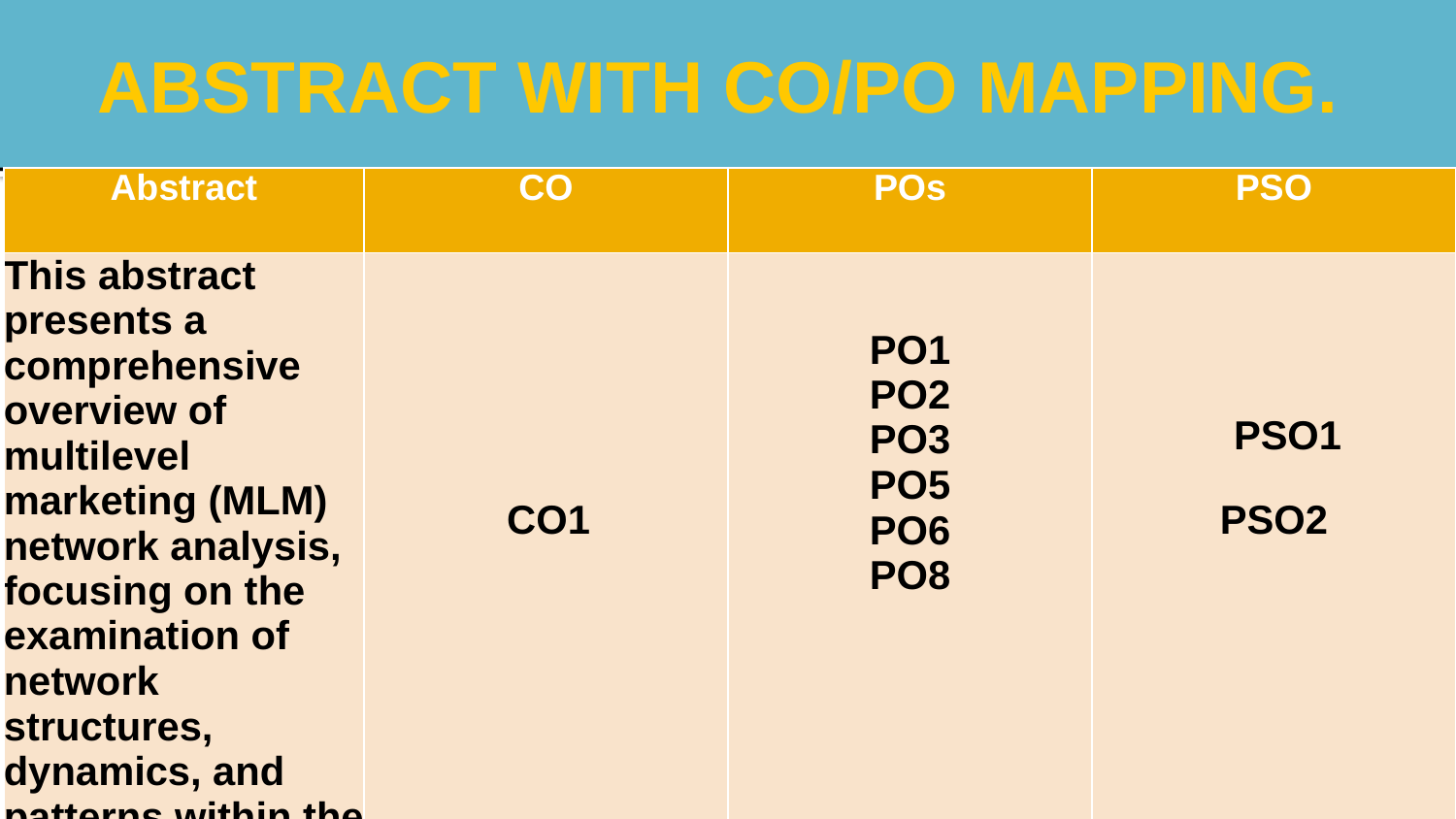

# ABSTRACT WITH CO/PO MAPPING.
| Abstract | CO | POs | PSO |
| --- | --- | --- | --- |
| This abstract presents a comprehensive overview of multilevel marketing (MLM) network analysis, focusing on the examination of network structures, dynamics, and patterns within the MLM industry. | CO1 | PO1 PO2 PO3 PO5 PO6 PO8 | PSO2 |

PSO1
4